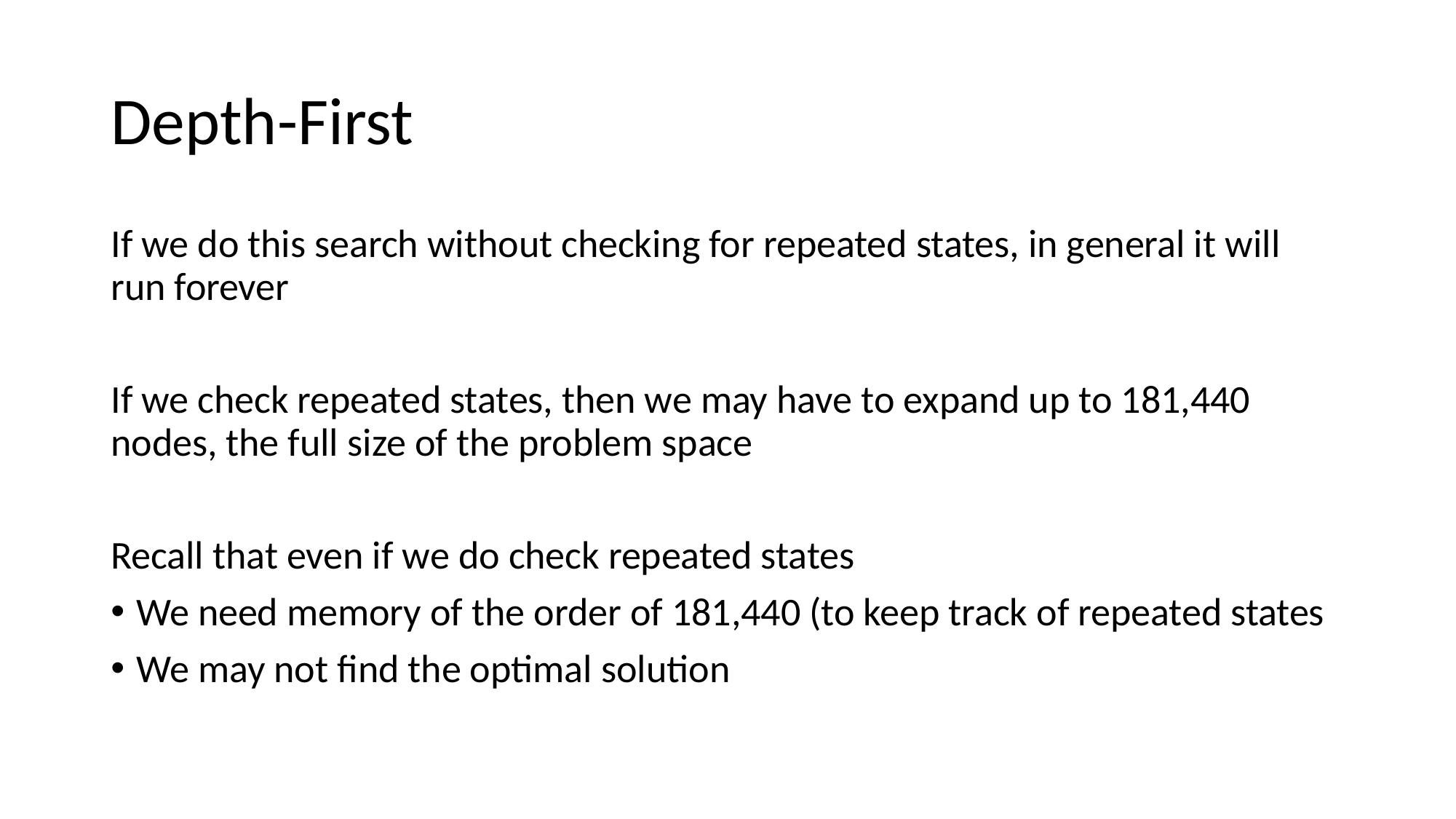

# Depth-First
If we do this search without checking for repeated states, in general it will run forever

If we check repeated states, then we may have to expand up to 181,440 nodes, the full size of the problem space

Recall that even if we do check repeated states
We need memory of the order of 181,440 (to keep track of repeated states
We may not find the optimal solution